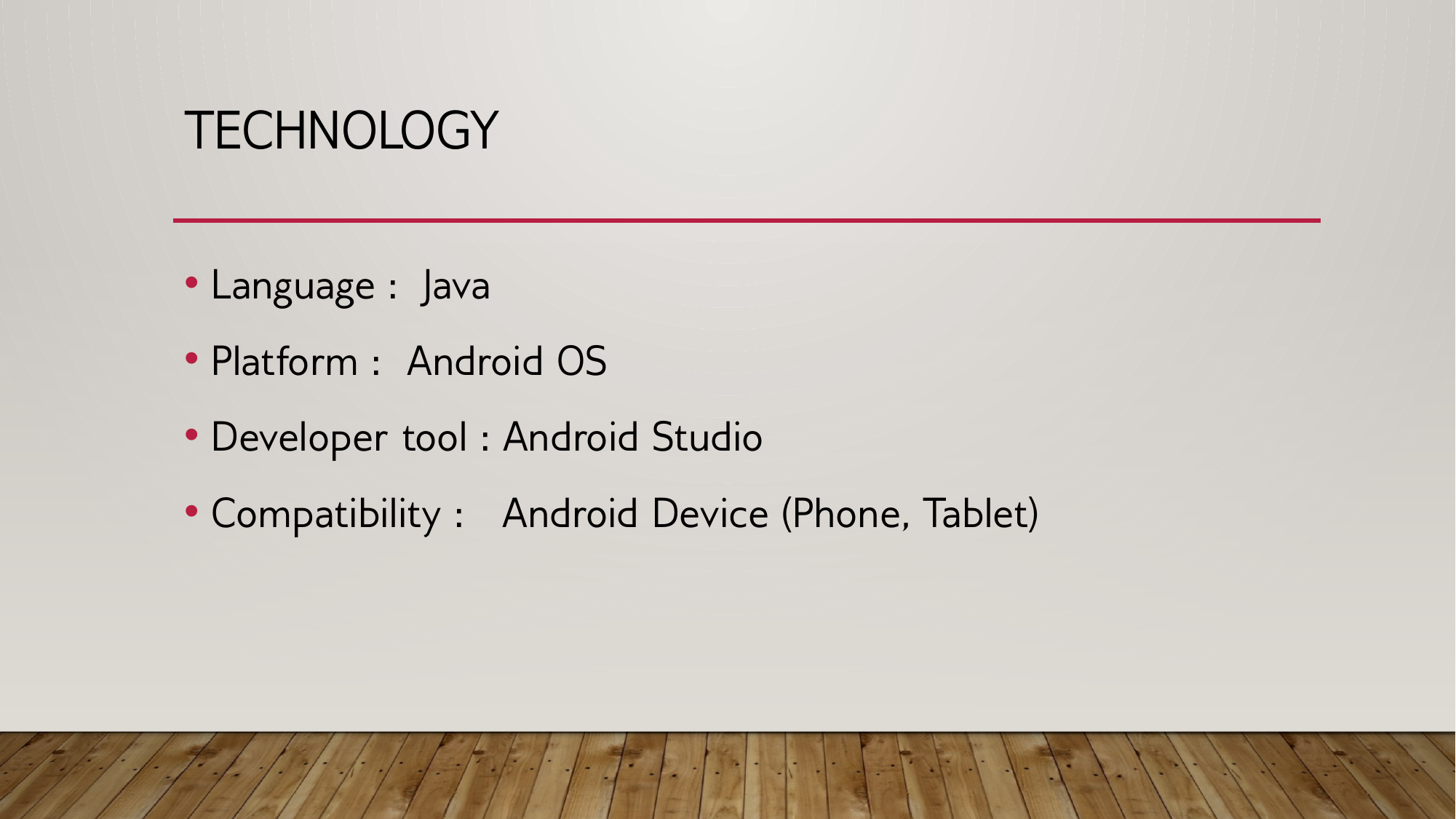

# Technology
Language :  Java
Platform :  Android OS
Developer tool : Android Studio
Compatibility :   Android Device (Phone, Tablet)